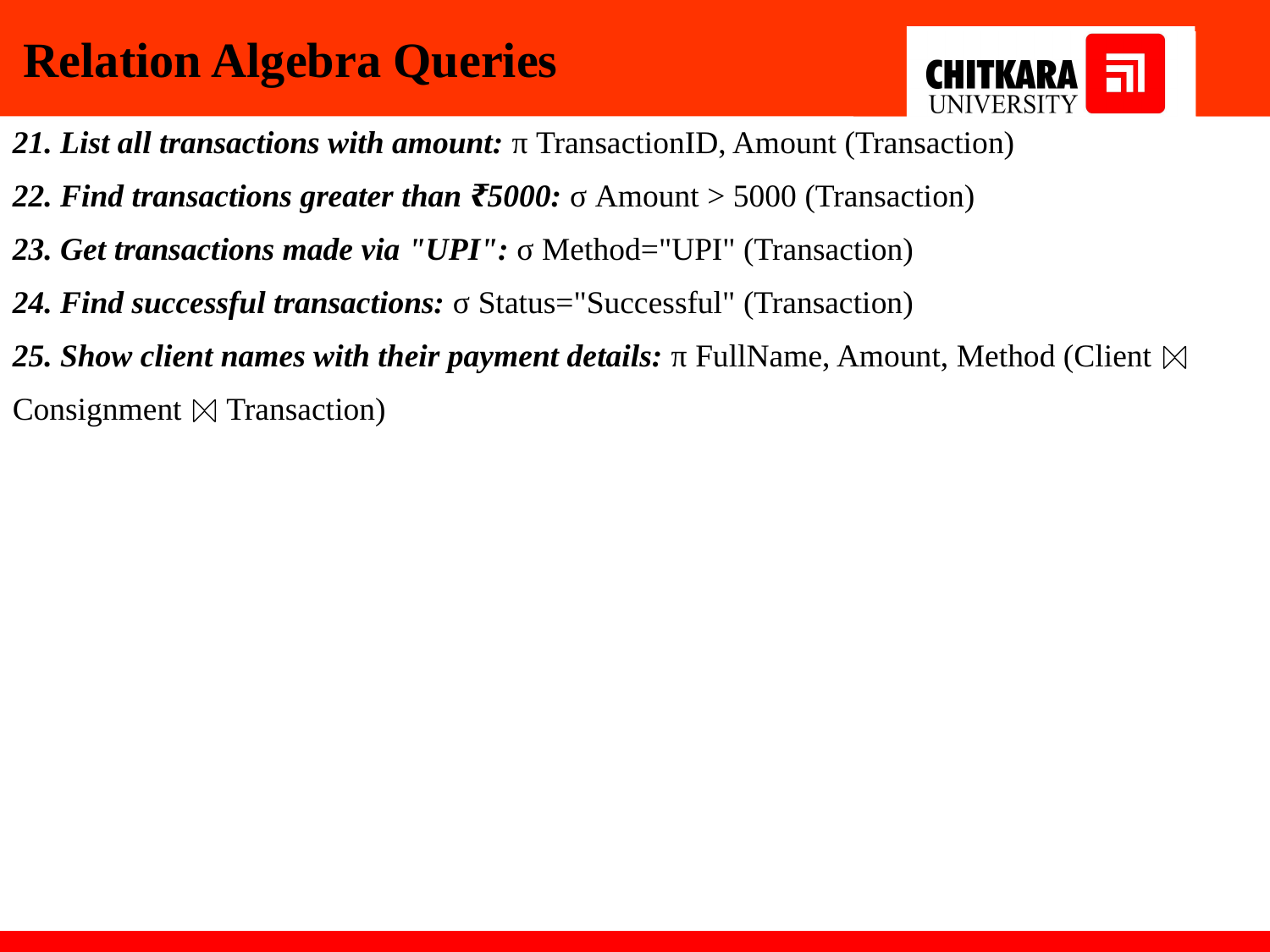

Relation Algebra Queries
21. List all transactions with amount: π TransactionID, Amount (Transaction)
22. Find transactions greater than ₹5000: σ Amount > 5000 (Transaction)
23. Get transactions made via "UPI": σ Method="UPI" (Transaction)
24. Find successful transactions: σ Status="Successful" (Transaction)
25. Show client names with their payment details: π FullName, Amount, Method (Client ⨝ Consignment ⨝ Transaction)